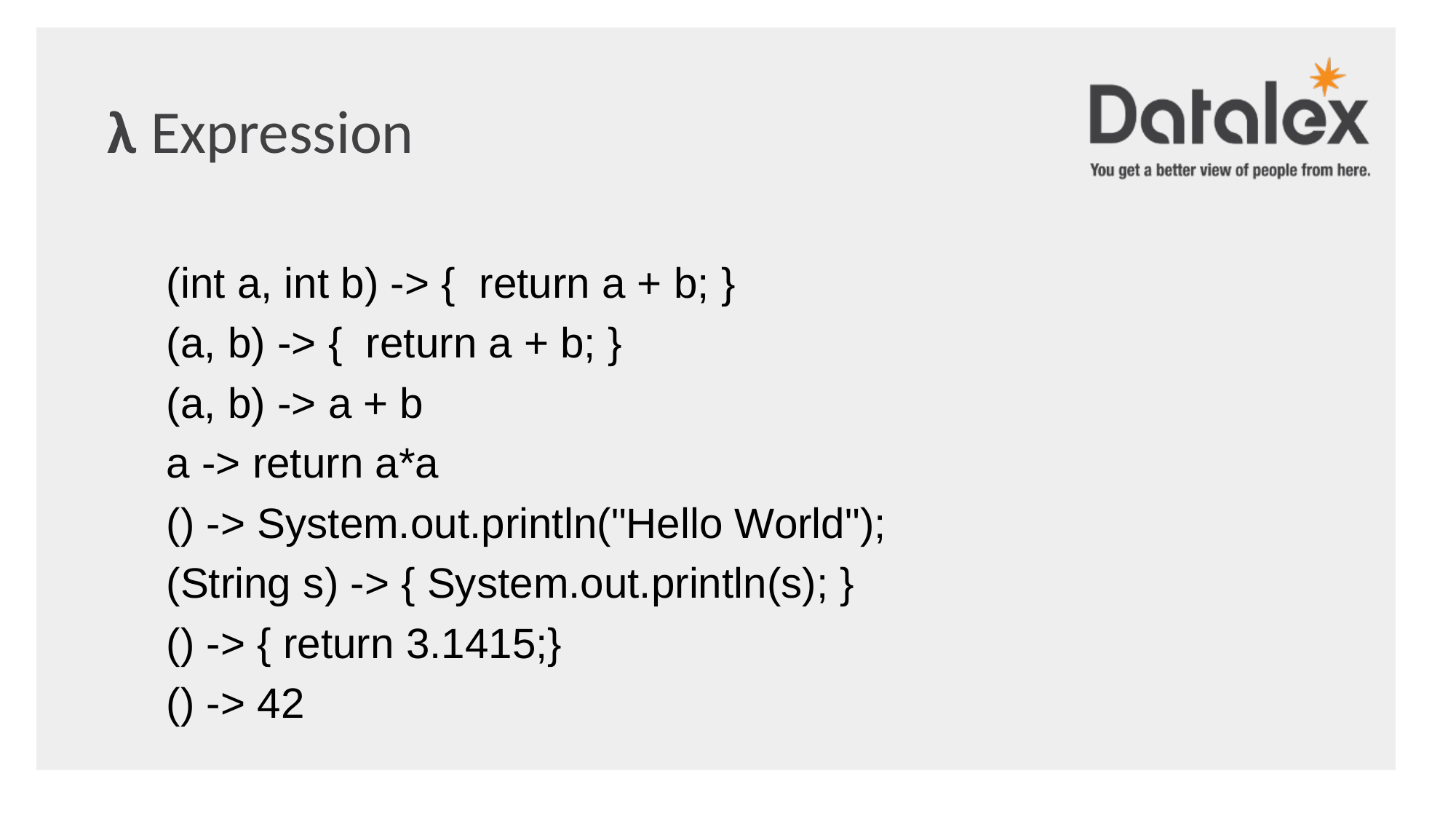

λ Expression

(int a, int b) -> {  return a + b; }
(a, b) -> {  return a + b; }
(a, b) -> a + b
a -> return a*a
() -> System.out.println("Hello World");
(String s) -> { System.out.println(s); }
() -> { return 3.1415;}
() -> 42